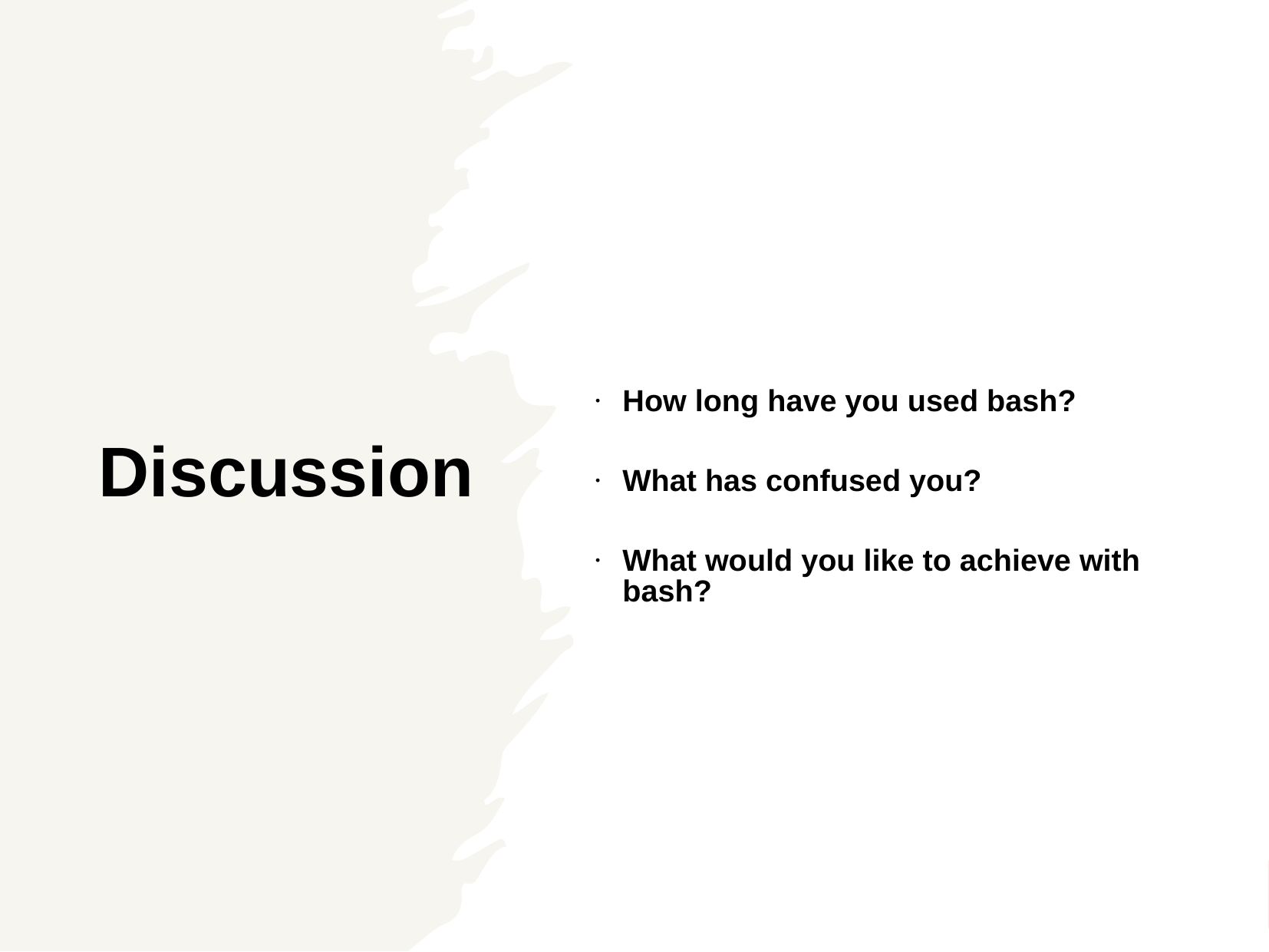

Discussion

How long have you used bash?

What has confused you?

What would you like to achieve with bash?